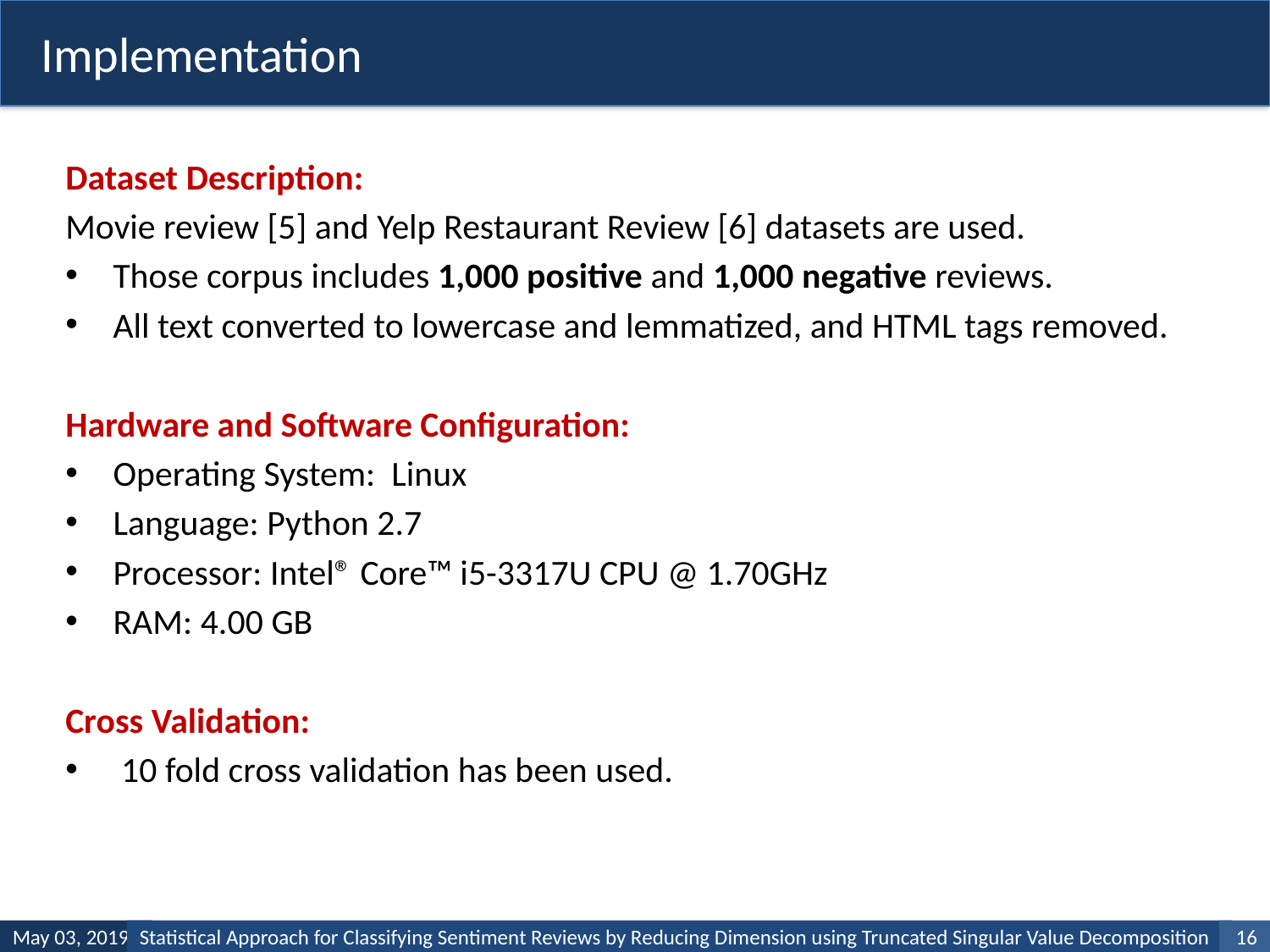

Implementation
Dataset Description:
Movie review [5] and Yelp Restaurant Review [6] datasets are used.
Those corpus includes 1,000 positive and 1,000 negative reviews.
All text converted to lowercase and lemmatized, and HTML tags removed.

Hardware and Software Configuration:
Operating System:  Linux
Language: Python 2.7
Processor: Intel® Core™ i5-3317U CPU @ 1.70GHz
RAM: 4.00 GB

Cross Validation:
 10 fold cross validation has been used.
May 03, 2019
Statistical Approach for Classifying Sentiment Reviews by Reducing Dimension using Truncated Singular Value Decomposition
16